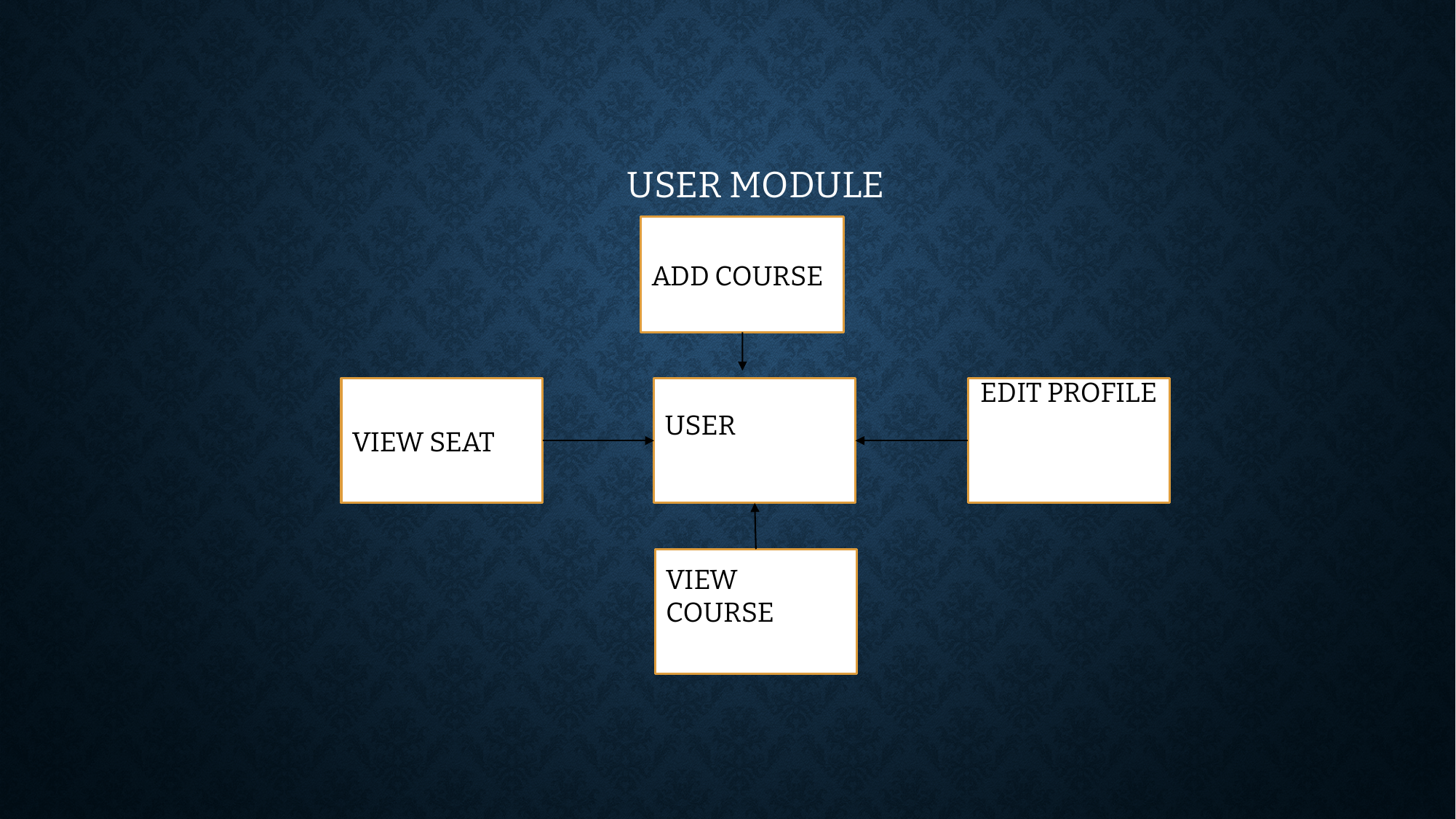

USER MODULE

ADD COURSE
VIEW SEAT
USER

EDIT PROFILE

VIEW COURSE